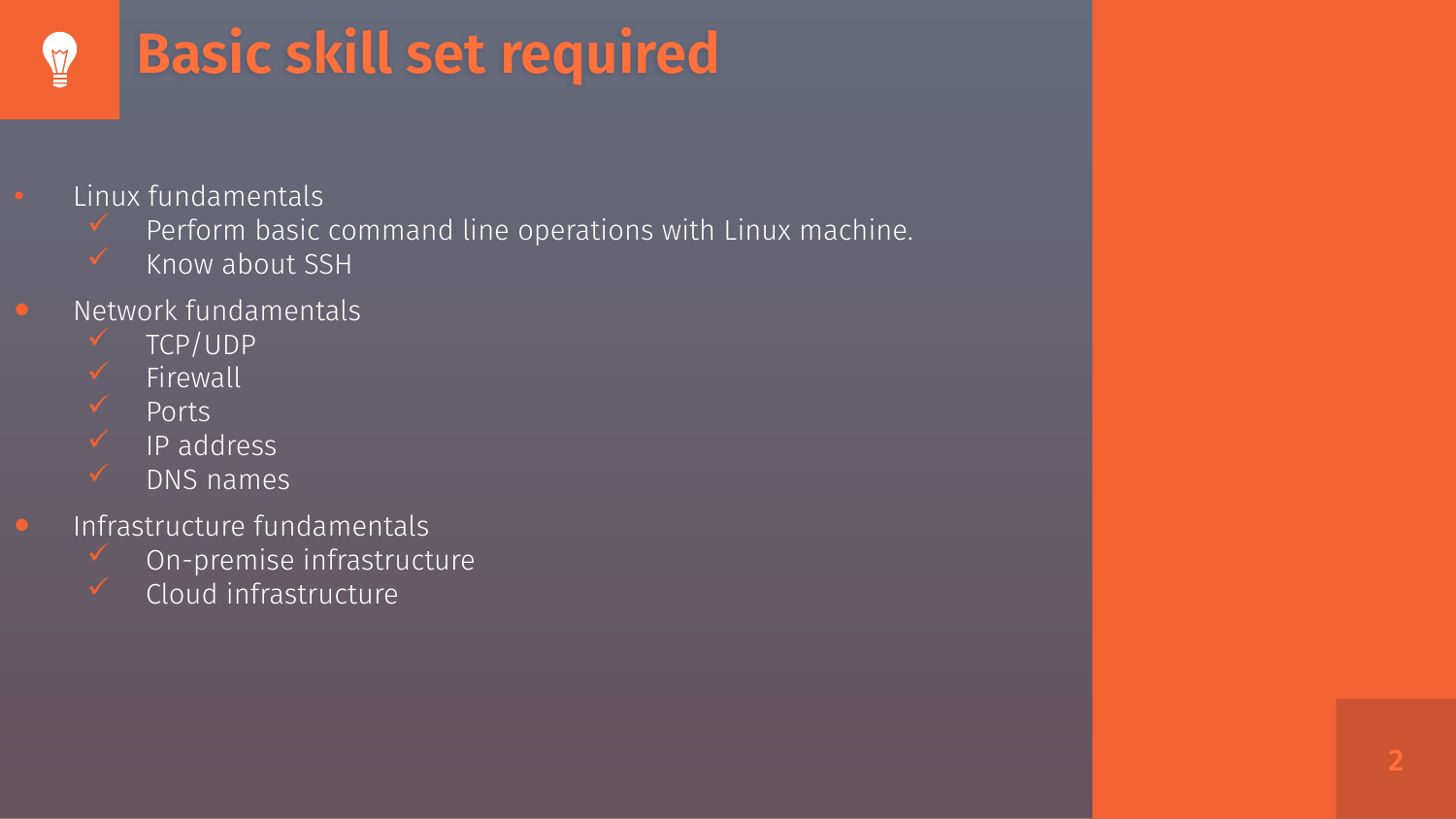

# Basic skill set required

Linux fundamentals
Perform basic command line operations with Linux machine.
Know about SSH
Network fundamentals
TCP/UDP
Firewall
Ports
IP address
DNS names
Infrastructure fundamentals
On-premise infrastructure
Cloud infrastructure
2